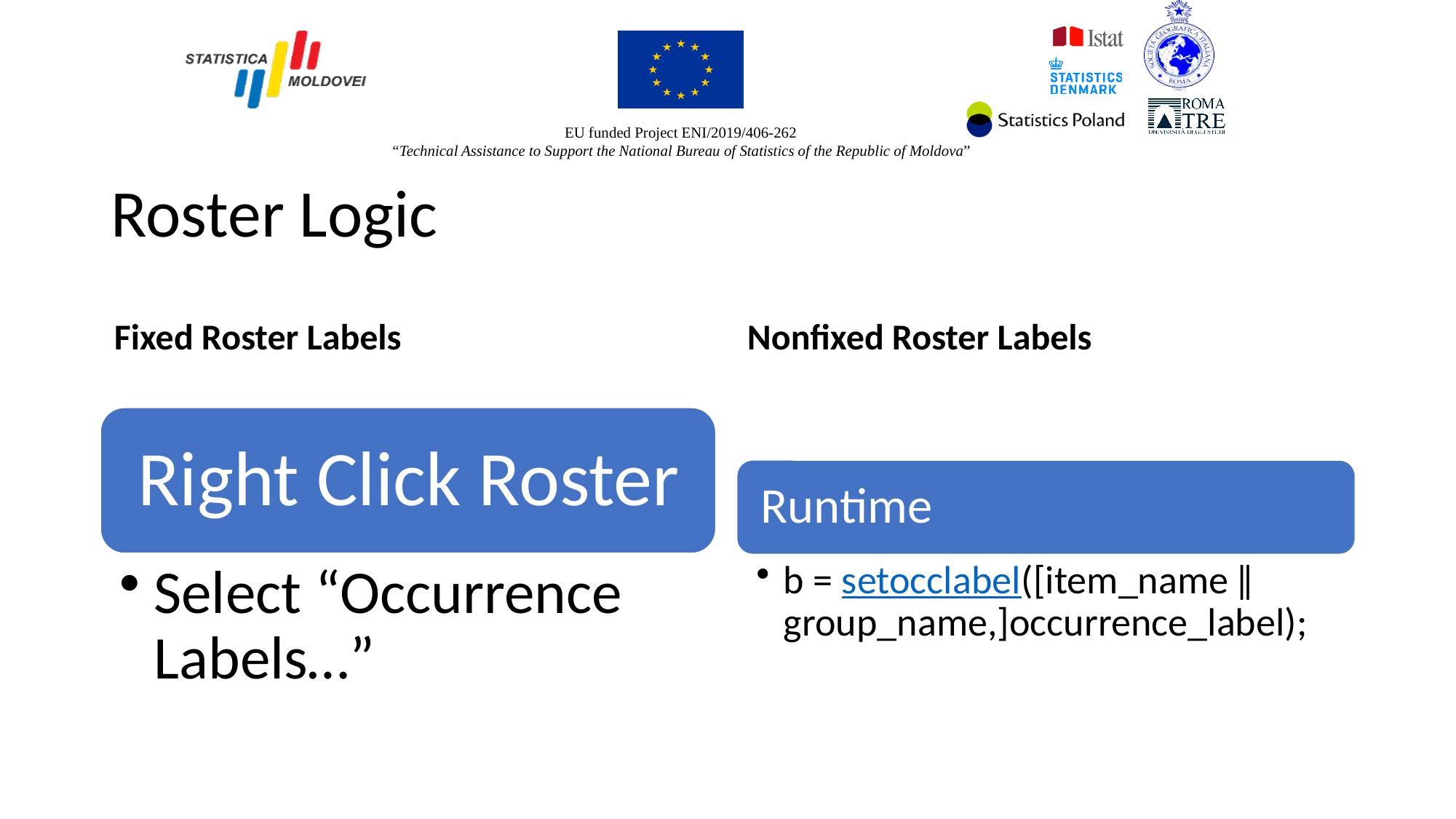

# Roster Logic
Fixed Roster Labels
Nonfixed Roster Labels
Right Click Roster
Select “Occurrence Labels…”
Runtime
b = setocclabel([item_name ‖ group_name,]occurrence_label);